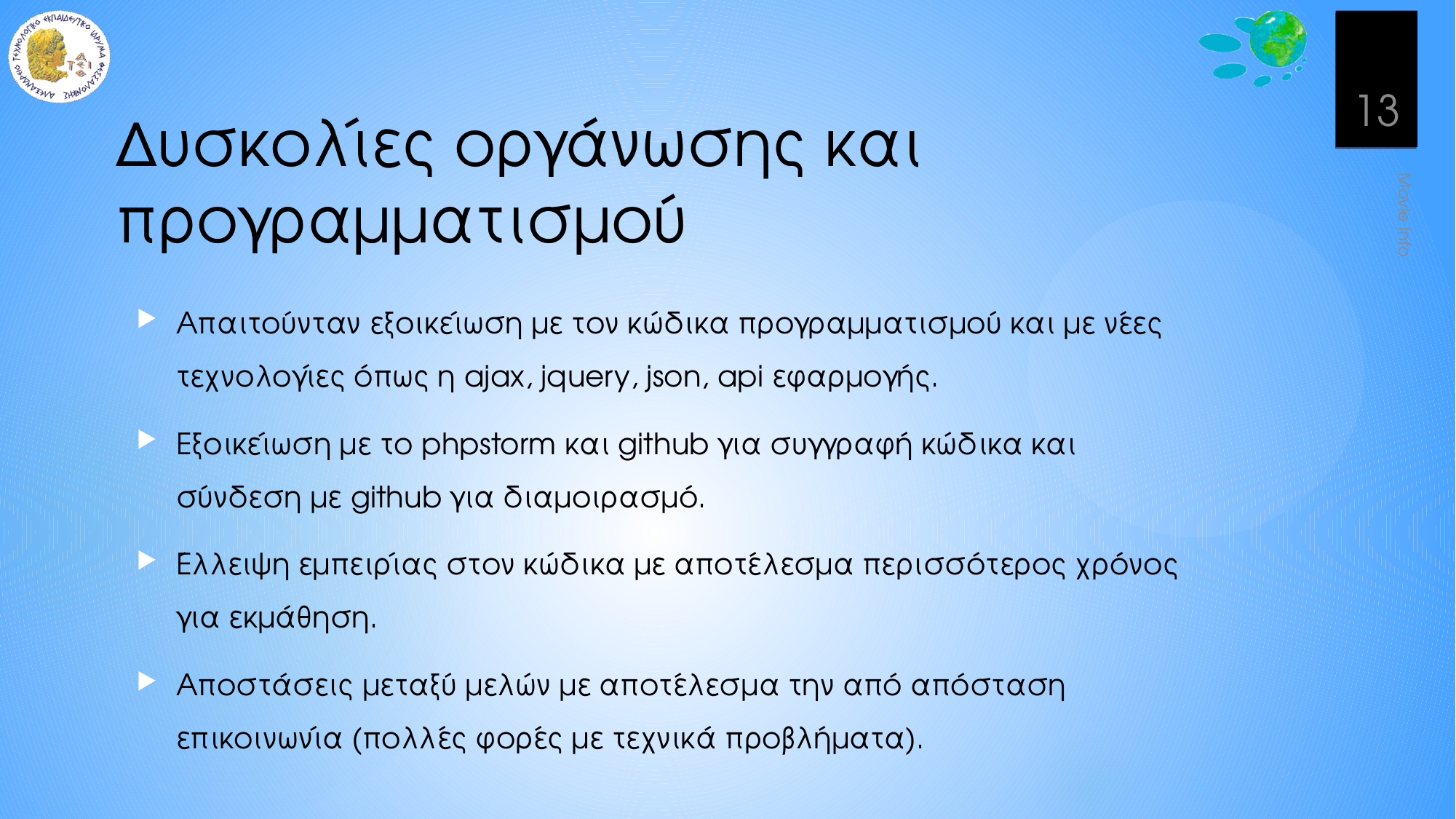

13
# Δυσκολίες οργάνωσης και προγραμματισμού

Απαιτούνταν εξοικείωση με τον κώδικα προγραμματισμού και με νέες τεχνολογίες όπως η ajax, jquery, json, api εφαρμογής.
Εξοικείωση με το phpstorm και github για συγγραφή κώδικα και σύνδεση με github για διαμοιρασμό.
Έλλειψη εμπειρίας στον κώδικα με αποτέλεσμα περισσότερος χρόνος για εκμάθηση.
Αποστάσεις μεταξύ μελών με αποτέλεσμα την από απόσταση επικοινωνία (πολλές φορές με τεχνικά προβλήματα).
Movie Info